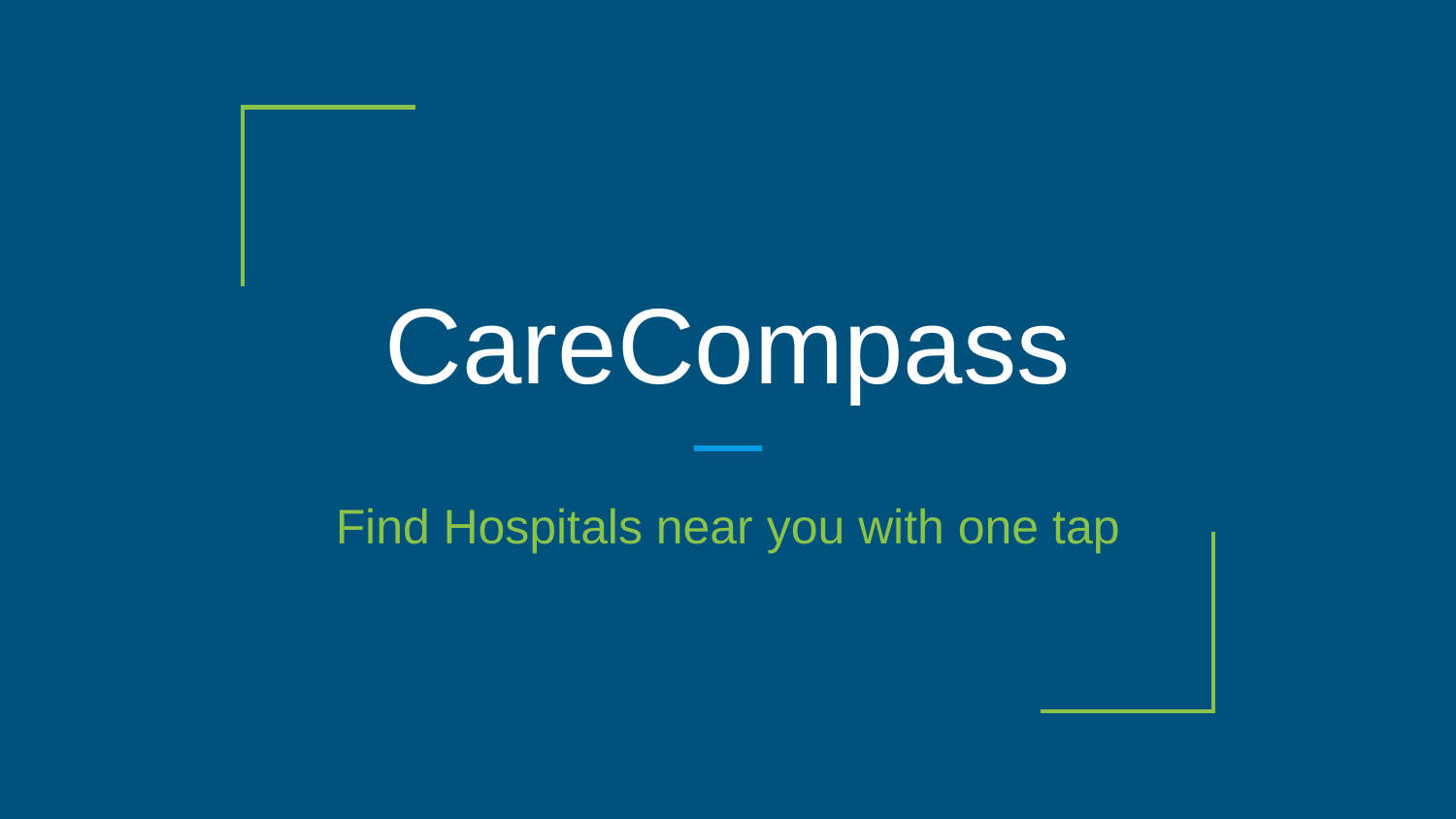

# CareCompass
Find Hospitals near you with one tap